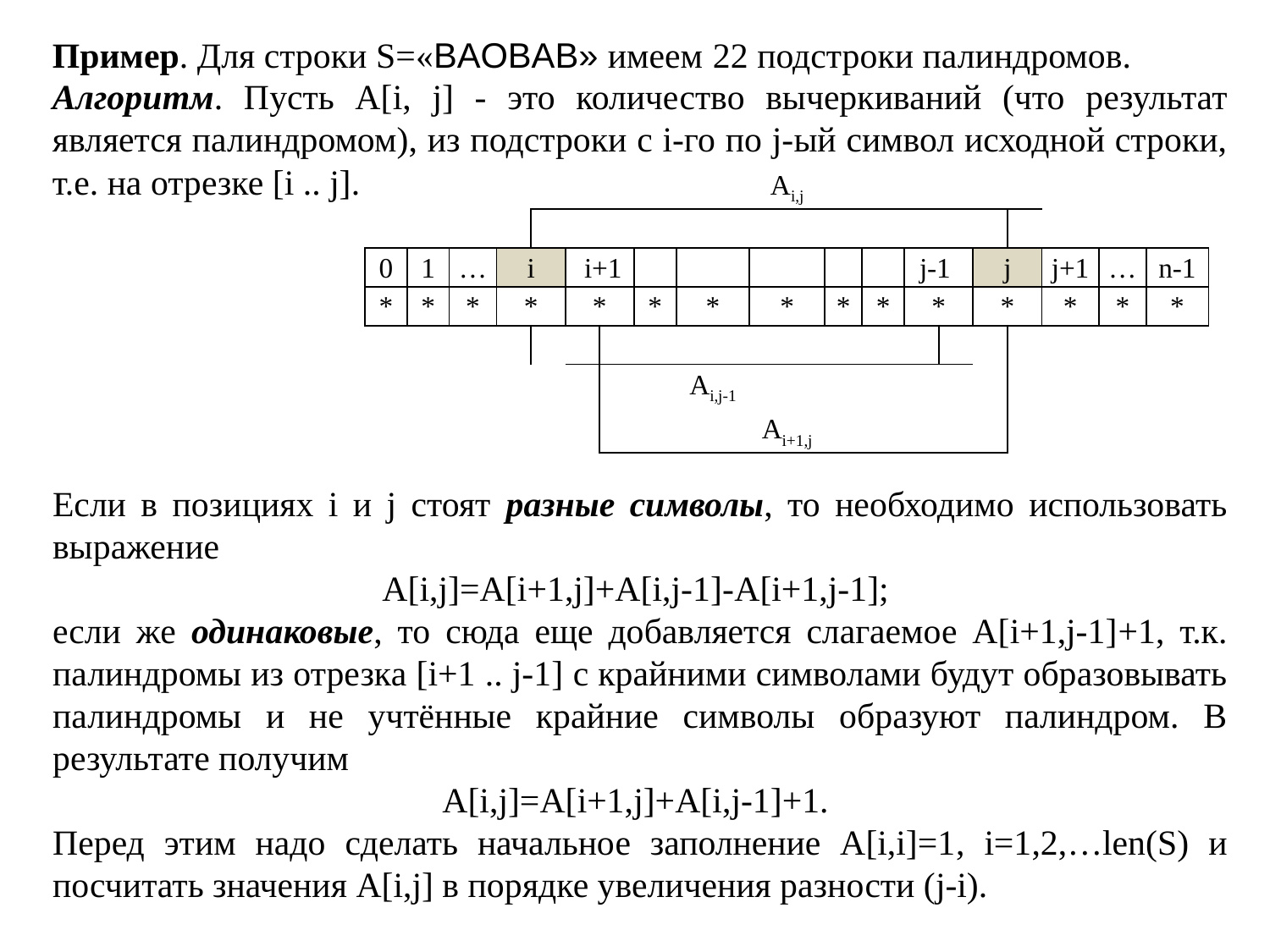

Пример. Для строки S=«BAOBAB» имеем 22 подстроки палиндромов.
Алгоритм. Пусть A[i, j] - это количество вычеркиваний (что результат является палиндромом), из подстроки с i-го по j-ый символ исходной строки, т.е. на отрезке [i .. j].
|  |  |  |  |  |  |  |  |  | Ai,j |  |  |  |  |  |  |  |  |  |
| --- | --- | --- | --- | --- | --- | --- | --- | --- | --- | --- | --- | --- | --- | --- | --- | --- | --- | --- |
|  |  |  |  |  |  |  |  |  |  |  |  |  |  |  |  |  |  |  |
| 0 | 1 | … | i |  | i+1 |  |  |  |  |  |  | j-1 |  | j |  | j+1 | … | n-1 |
| \* | \* | \* | \* |  | \* |  | \* | \* | \* | \* | \* | \* |  | \* |  | \* | \* | \* |
|  |  |  |  |  |  |  |  |  |  |  |  |  |  |  |  |  |  |  |
|  |  |  |  |  |  |  |  | Ai,j-1 |  |  |  |  |  |  |  |  |  |  |
|  |  |  |  |  |  |  |  |  | Ai+1,j |  |  |  |  |  |  |  |  |  |
Если в позициях i и j стоят разные символы, то необходимо использовать выражение
A[i,j]=A[i+1,j]+A[i,j-1]-A[i+1,j-1];
если же одинаковые, то сюда еще добавляется слагаемое A[i+1,j-1]+1, т.к. палиндромы из отрезка [i+1 .. j-1] с крайними символами будут образовывать палиндромы и не учтённые крайние символы образуют палиндром. В результате получим
A[i,j]=A[i+1,j]+A[i,j-1]+1.
Перед этим надо сделать начальное заполнение A[i,i]=1, i=1,2,…len(S) и посчитать значения A[i,j] в порядке увеличения разности (j-i).